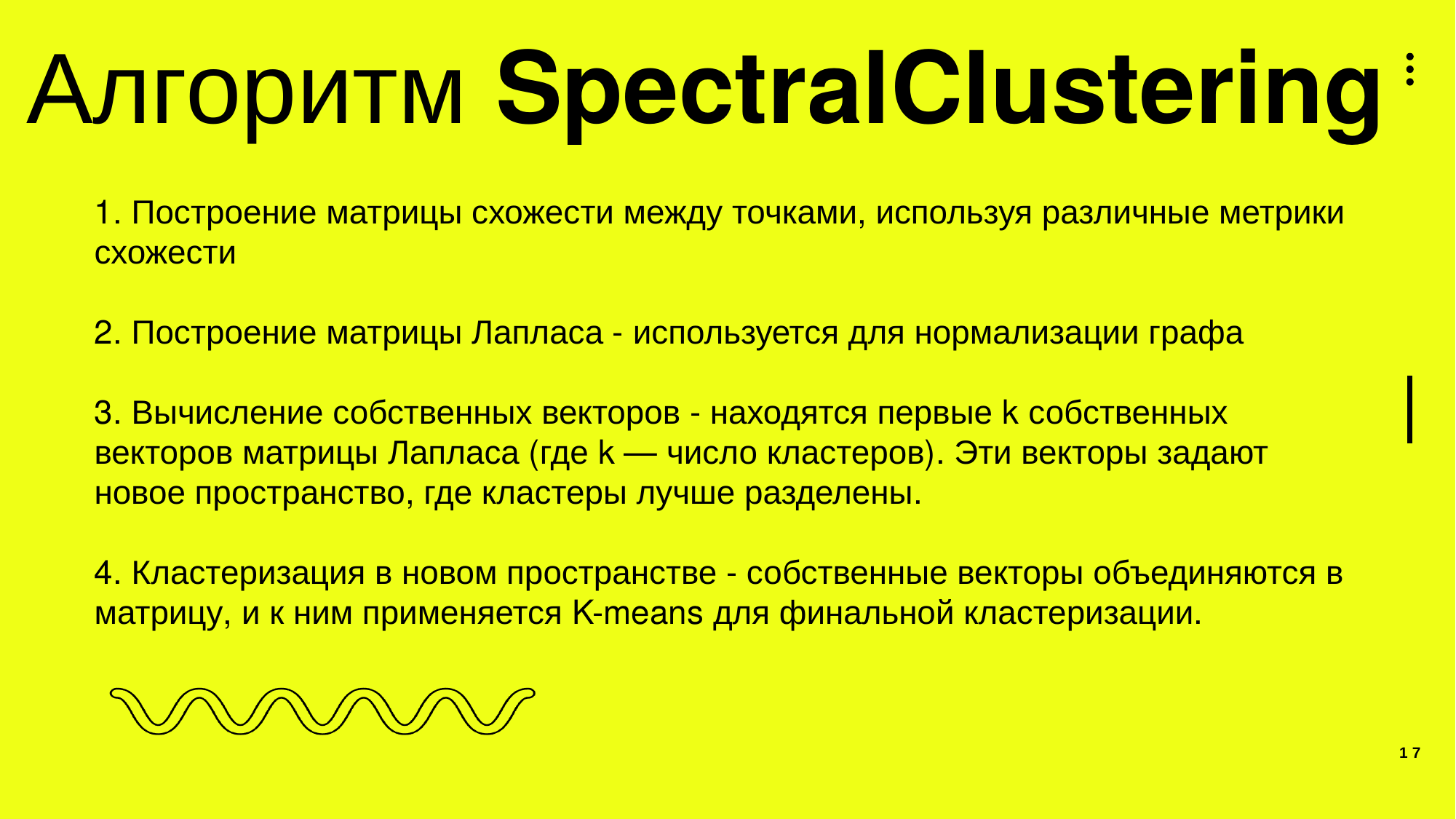

Алгоритм SpectralClustering

1. Построение матрицы схожести между точками, используя различные метрики схожести
2. Построение матрицы Лапласа - используется для нормализации графа

3. Вычисление собственных векторов - находятся первые k собственных векторов матрицы Лапласа (где k — число кластеров). Эти векторы задают новое пространство, где кластеры лучше разделены.
4. Кластеризация в новом пространстве - собственные векторы объединяются в матрицу, и к ним применяется K-means для финальной кластеризации.
17